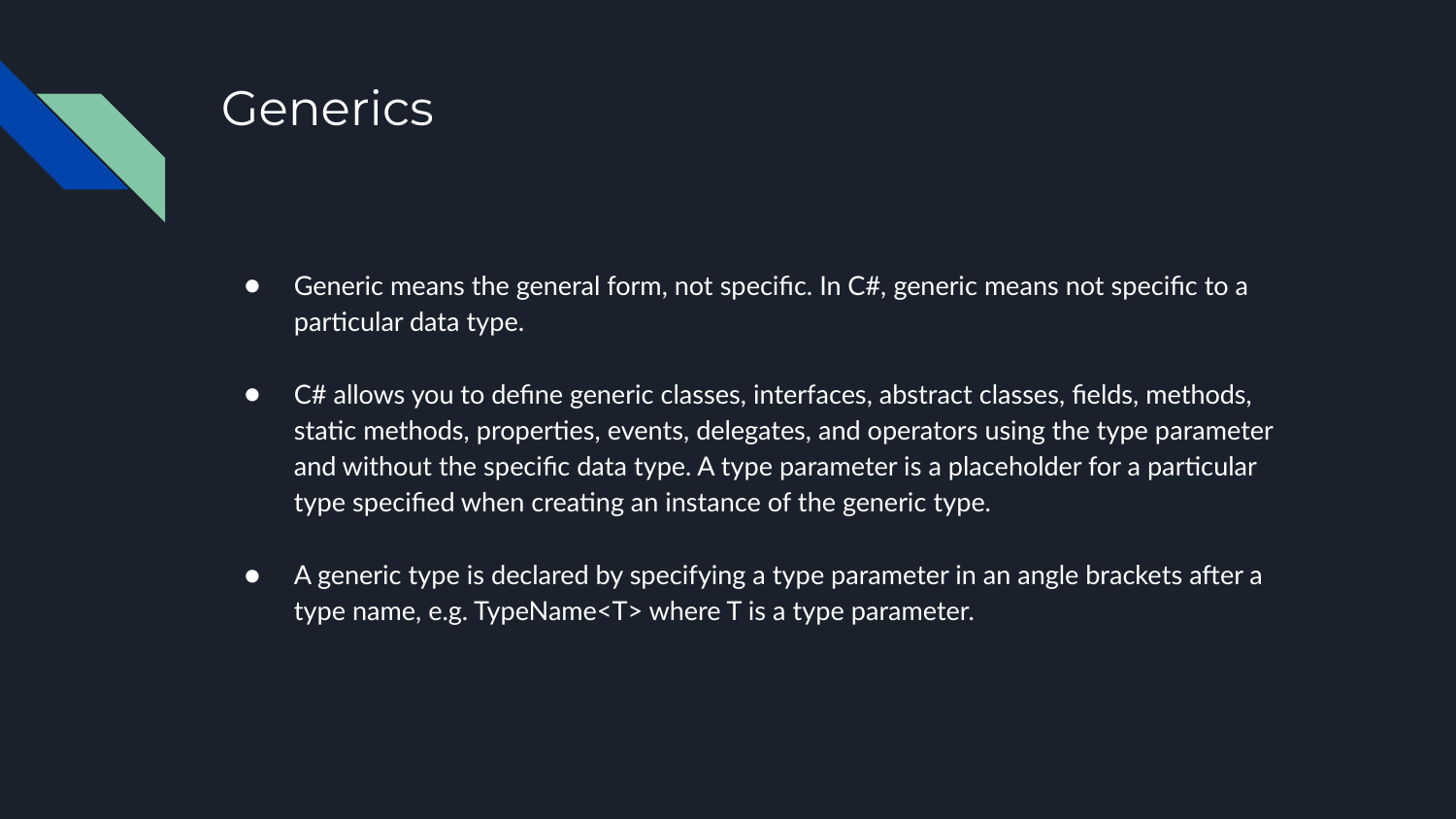

# Generics
Generic means the general form, not specific. In C#, generic means not specific to a particular data type.

C# allows you to define generic classes, interfaces, abstract classes, fields, methods, static methods, properties, events, delegates, and operators using the type parameter and without the specific data type. A type parameter is a placeholder for a particular type specified when creating an instance of the generic type.

A generic type is declared by specifying a type parameter in an angle brackets after a type name, e.g. TypeName<T> where T is a type parameter.